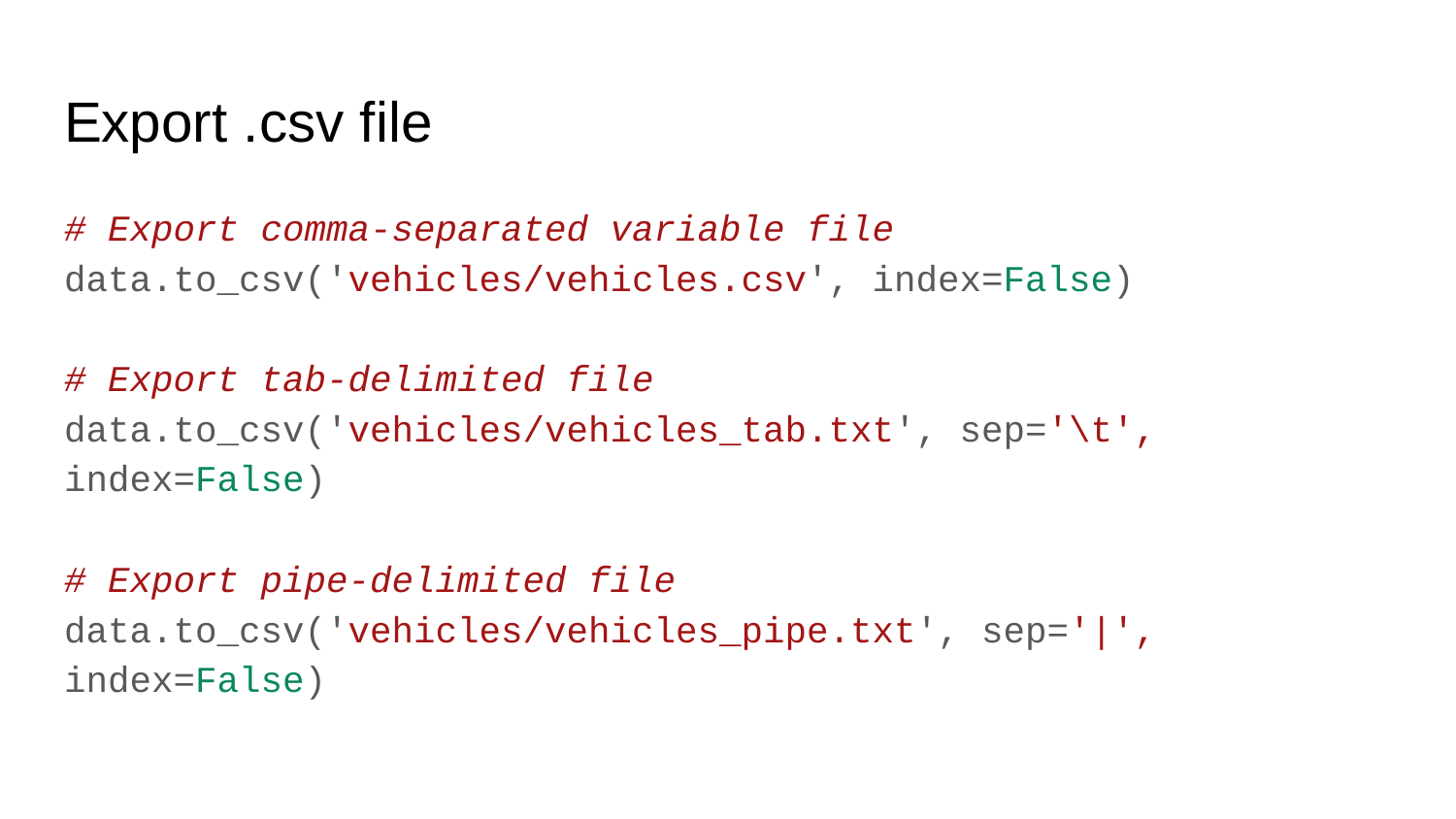

# Export .csv file
# Export comma-separated variable file
data.to_csv('vehicles/vehicles.csv', index=False)

# Export tab-delimited file
data.to_csv('vehicles/vehicles_tab.txt', sep='\t', index=False)

# Export pipe-delimited file
data.to_csv('vehicles/vehicles_pipe.txt', sep='|', index=False)